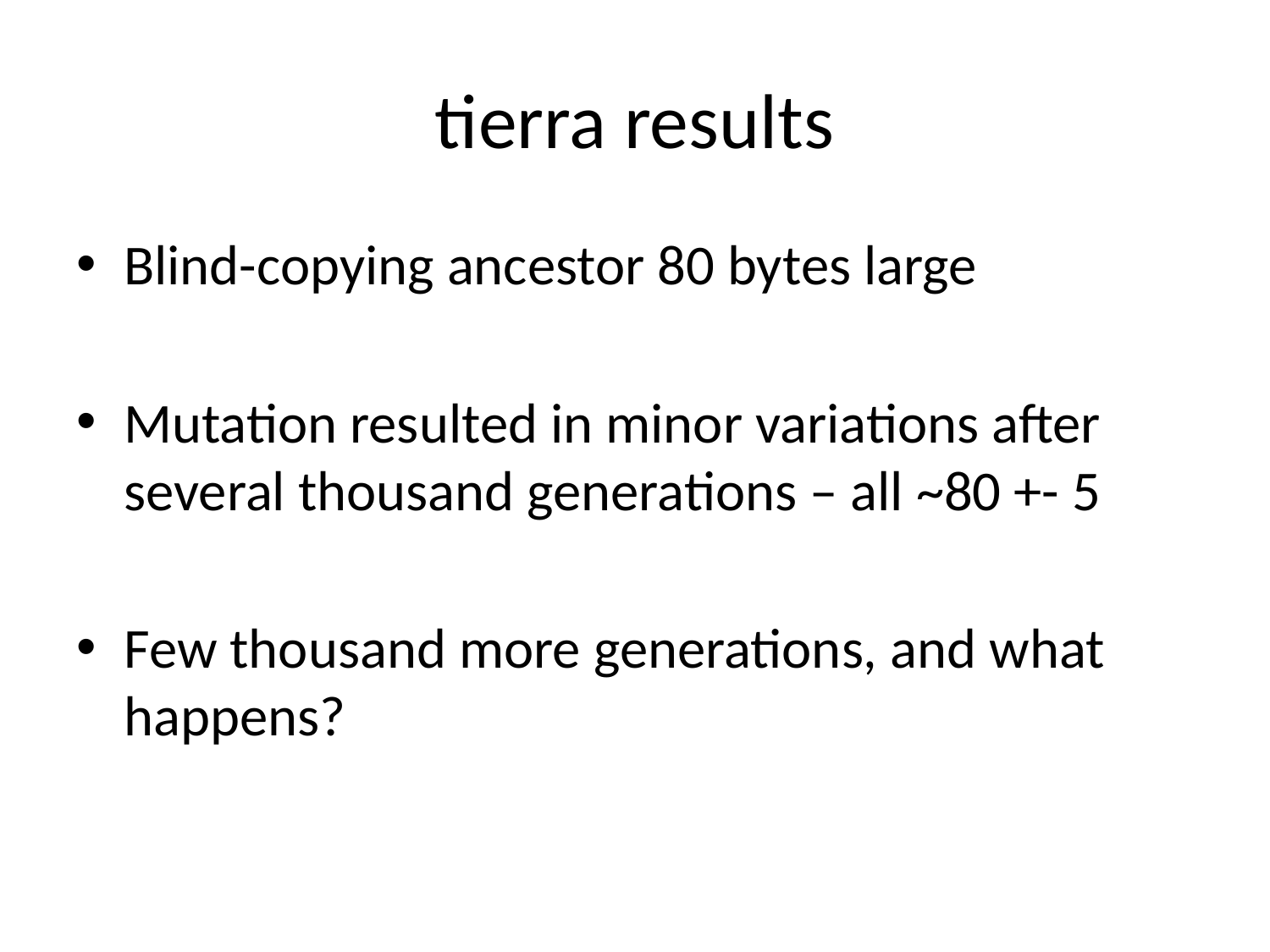

# tierra results
Blind-copying ancestor 80 bytes large

Mutation resulted in minor variations after several thousand generations – all ~80 +- 5

Few thousand more generations, and what happens?